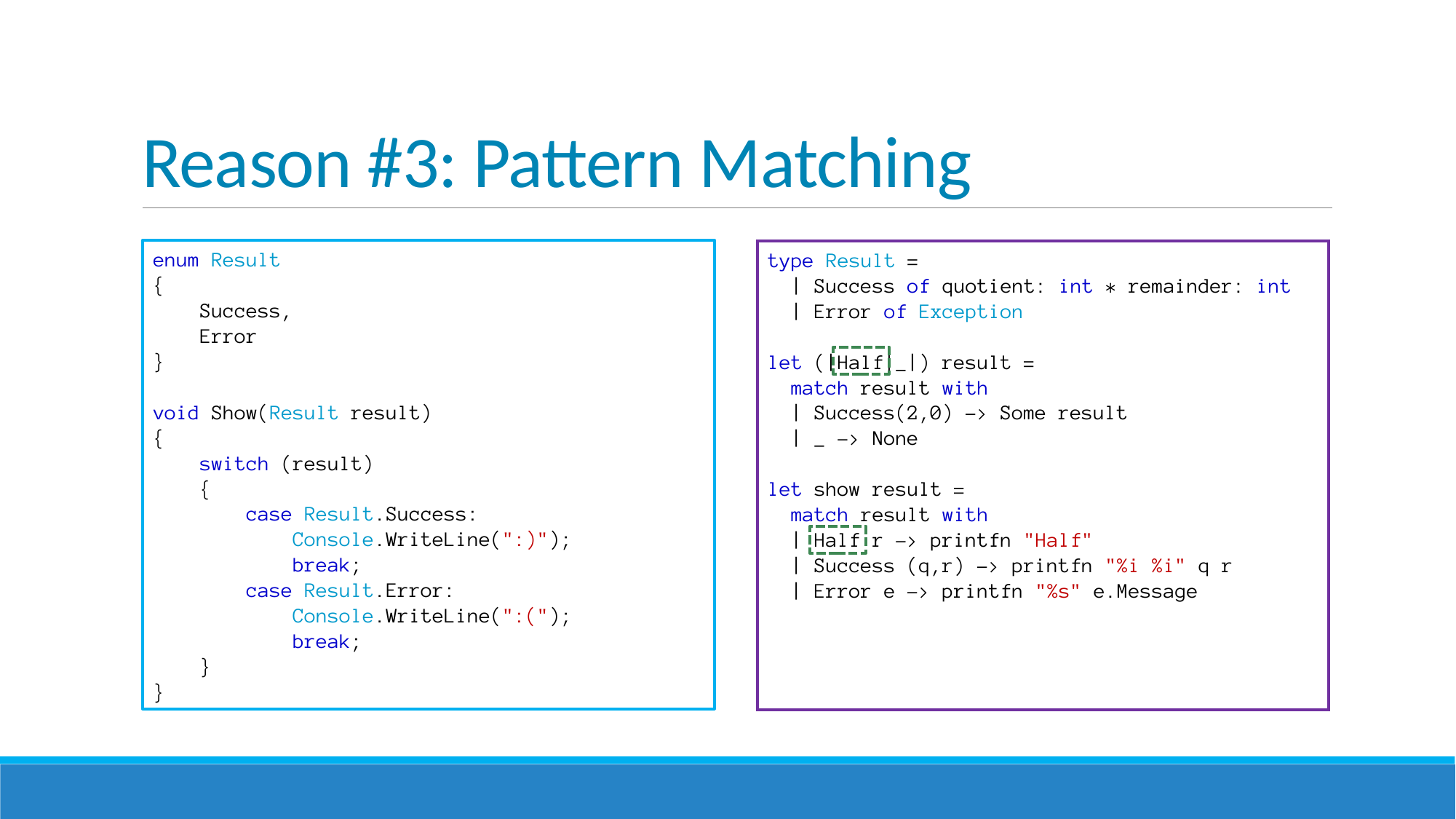

# Reason #3: Pattern Matching
enum Result
{
    Success,
    Error
}

void Show(Result result)
{
    switch (result)
    {
        case Result.Success:
            Console.WriteLine(":)");
            break;
        case Result.Error:
            Console.WriteLine(":(");
            break;
    }
}
enum Result
{
    Success,
    Error
}

void Show(Result result)
{
    switch (result)
    {
        case Result.Success:
            Console.WriteLine(":)");
            break;
        case Result.Error:
            Console.WriteLine(":(");
            break;
    }
}
enum Result
{
    Success,
    Error
}

void Show(Result result)
{
    switch (result)
    {
        case Result.Success:
            Console.WriteLine(":)");
            break;
        case Result.Error:
            Console.WriteLine(":(");
            break;
    }
}
type Result =
  | Success
  | Error

void Show(Result result)
{
    switch (result)
    {
        case Result.Success:
            Console.WriteLine(":)");
            break;
        case Result.Error:
            Console.WriteLine(":(");
            break;
    }
}

type Result =
  | Success
  | Error

void Show(Result result)
{
    switch (result)
    {
        case Result.Success:
            Console.WriteLine(":)");
            break;
        case Result.Error:
            Console.WriteLine(":(");
            break;
    }
}

type Result =
  | Success
  | Error

let show result =
    switch (result)
    {
        case Result.Success:
            Console.WriteLine(":)");
            break;
        case Result.Error:
            Console.WriteLine(":(");
            break;
    }

type Result =
  | Success
  | Error

let show result =
    switch (result)
    {
        case Result.Success:
            Console.WriteLine(":)");
            break;
        case Result.Error:
            Console.WriteLine(":(");
            break;
    }

type Result =
  | Success
  | Error

let show result =
  match result with
        case Result.Success:
            Console.WriteLine(":)");
            break;
        case Result.Error:
            Console.WriteLine(":(");
            break;

type Result =
  | Success
  | Error

let show result =
  match result with
        case Result.Success:
            Console.WriteLine(":)");
            break;
        case Result.Error:
            Console.WriteLine(":(");
            break;

type Result =
  | Success
  | Error

let show result =
  match result with
  | Success -> Console.WriteLine(":)")
  | Error -> Console.WriteLine(":(")

type Result =
  | Success
  | Error

let show result =
  match result with
  | Success -> Console.WriteLine(":)")
  | Error -> Console.WriteLine(":(")

type Result =
  | Success
  | Error

let show result =
  match result with
  | Success -> printfn ":)"
  | Error -> printfn ":("

type Result =
  | Success
  | Error

let show result =
  match result with
  | Success -> printfn ":)"
  | Error -> printfn ":("

type Result =
  | Success of int
  | Error of string

let show result =
  match result with
  | Success -> printfn ":)"
  | Error -> printfn ":("

type Result =
  | Success of int
  | Error of string

let show result =
  match result with
  | Success -> printfn ":)"
  | Error -> printfn ":("

type Result =
  | Success of int
  | Error of string

let show result =
  match result with
  | Success r -> printfn ":) %i" r
  | Error m -> printfn ":( %s" m

type Result =
  | Success of int
  | Error of string

let show result =
  match result with
  | Success r -> printfn ":) %i" r
  | Error m -> printfn ":( %s" m

type Result =
  | Success of quotient: int * remainder: int
  | Error of Exception

let show result =
  match result with
  | Success r -> printfn ":) %i" r
  | Error m -> printfn ":( %s" m

type Result =
  | Success of quotient: int * remainder: int
  | Error of Exception

let show result =
  match result with
  | Success r -> printfn ":) %i" r
  | Error m -> printfn ":( %s" m

type Result =
  | Success of quotient: int * remainder: int
  | Error of Exception

let show result =
  match result with
  | Success (q,r) -> printfn "%i %i" q r
  | Error e -> printfn "%s" e.Message

type Result =
  | Success of quotient: int * remainder: int
  | Error of Exception

let show result =
  match result with
  | Success (q,r) -> printfn "%i %i" q r
  | Error e -> printfn "%s" e.Message

type Result =
  | Success of quotient: int * remainder: int
  | Error of Exception

let show result =
  match result with
  | Success (2,0) -> printfn "Half"
  | Success (q,r) -> printfn "%i %i" q r
  | Error e -> printfn "%s" e.Message

type Result =
  | Success of quotient: int * remainder: int
  | Error of Exception

let show result =
  match result with
  | Success (2,0) -> printfn "Half"
  | Success (q,r) -> printfn "%i %i" q r
  | Error e -> printfn "%s" e.Message

type Result =
  | Success of quotient: int * remainder: int
  | Error of Exception

let (|Half|_|) result =
  match result with
  | Success(2,0) -> Some result
  | _ -> None

let show result =
  match result with
  | Half r -> printfn "Half"
  | Success (q,r) -> printfn "%i %i" q r
  | Error e -> printfn "%s" e.Message